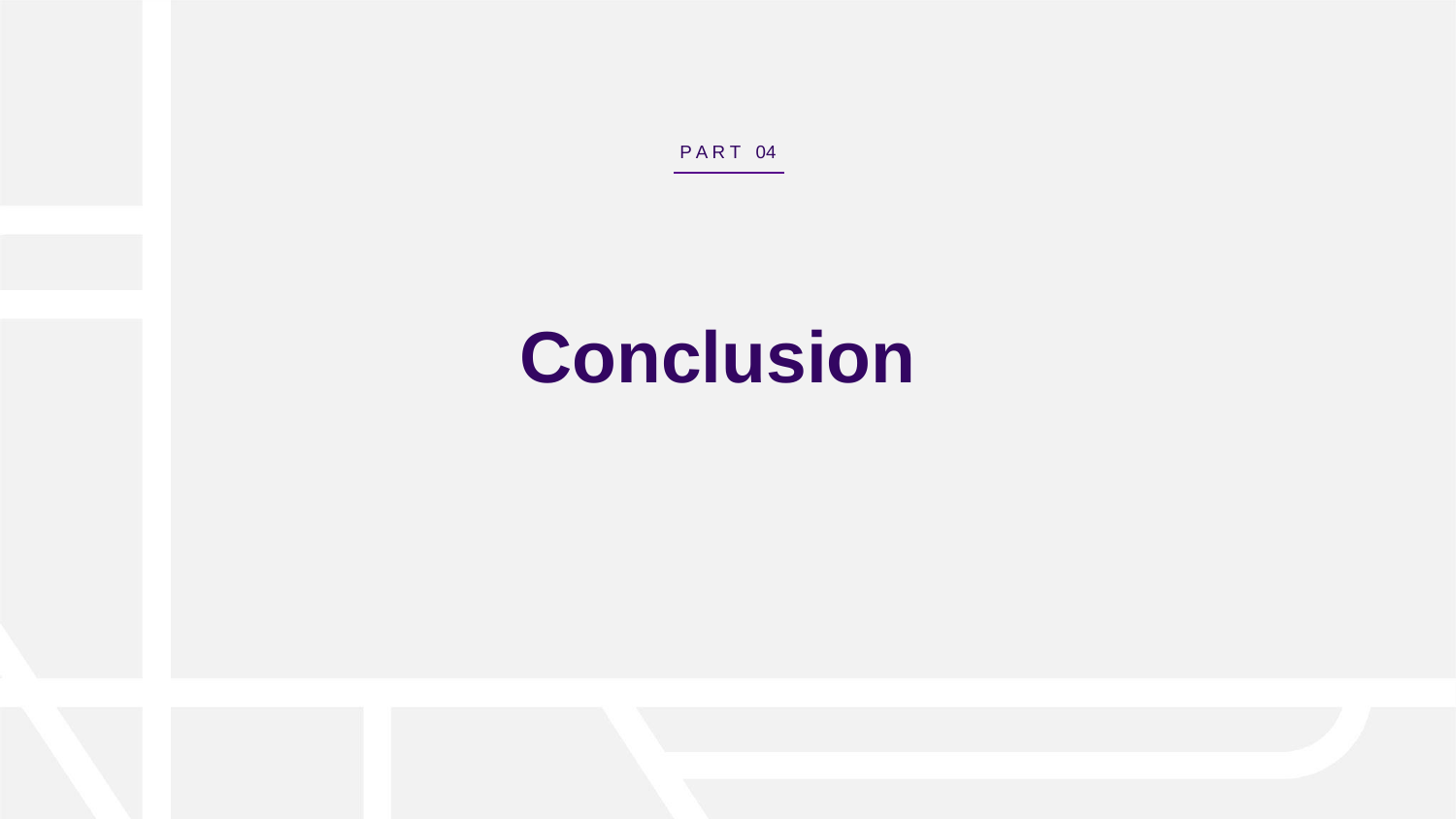

P A R T   04
# Conclusion